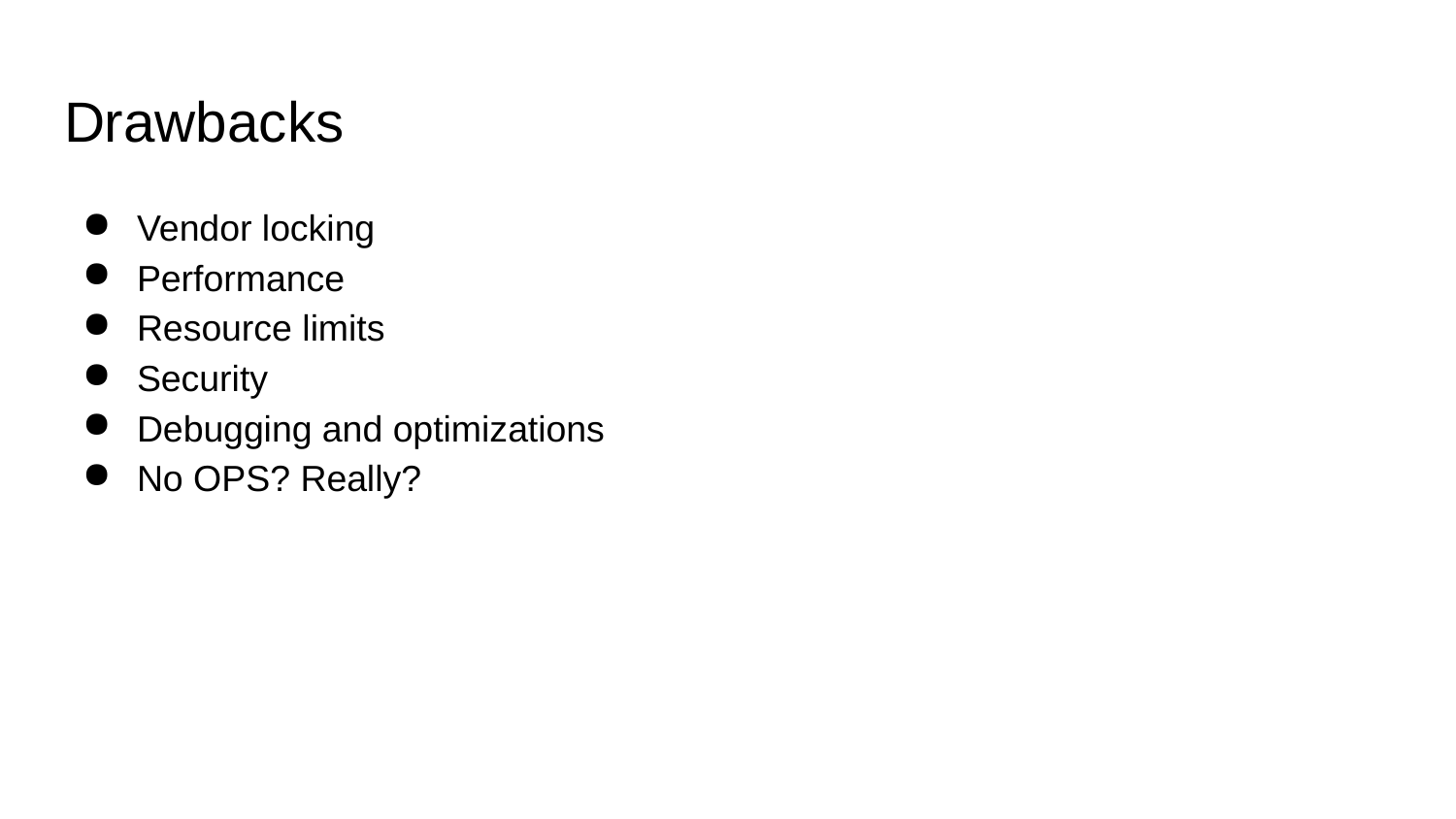

# Drawbacks
Vendor locking
Performance
Resource limits
Security
Debugging and optimizations
No OPS? Really?